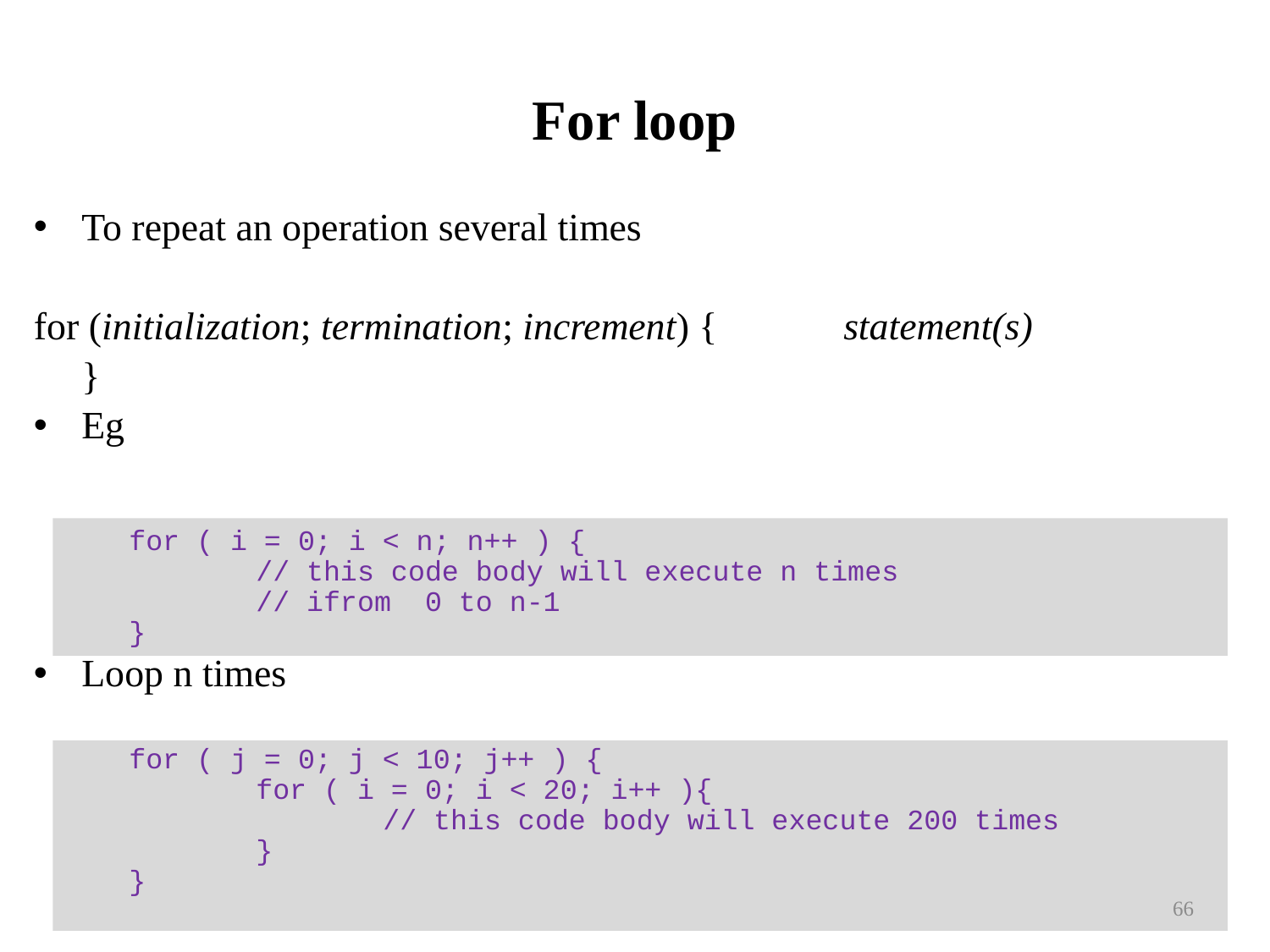

# For loop
To repeat an operation several times

for (initialization; termination; increment) { 	statement(s)
	}
Eg

Loop n times

for ( i = 0; i < n; n++ ) {
	// this code body will execute n times
	// ifrom  0 to n-1
}
for ( j = 0; j < 10; j++ ) {
	for ( i = 0; i < 20; i++ ){
		// this code body will execute 200 times
	}
}

66